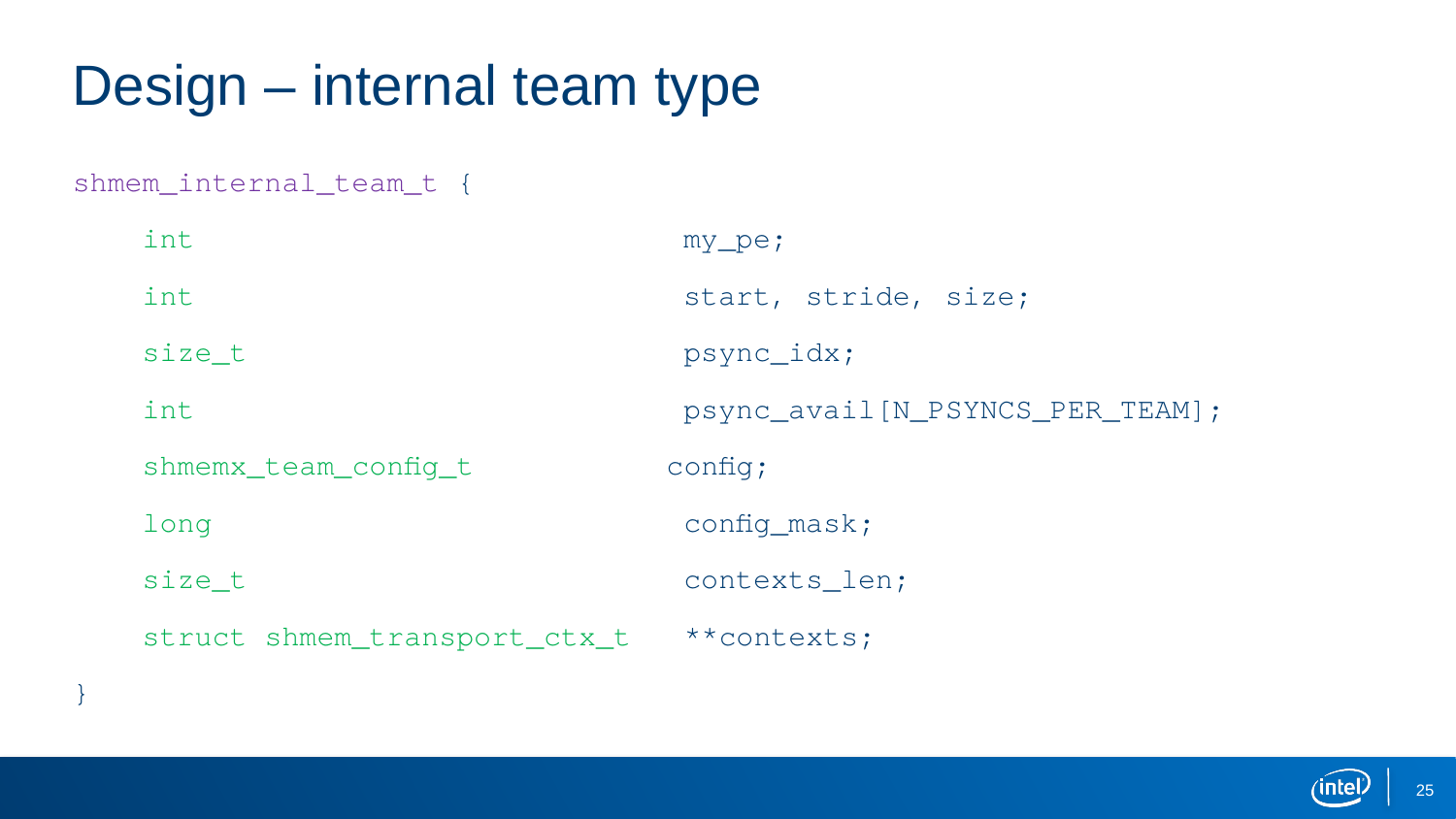

# Design – internal team type
shmem_internal_team_t {
    int                            my_pe;
    int                            start, stride, size;
    size_t                         psync_idx;
    int                            psync_avail[N_PSYNCS_PER_TEAM];
    shmemx_team_config_t           config;
    long                           config_mask;
    size_t                         contexts_len;
    struct shmem_transport_ctx_t   **contexts;
}

25